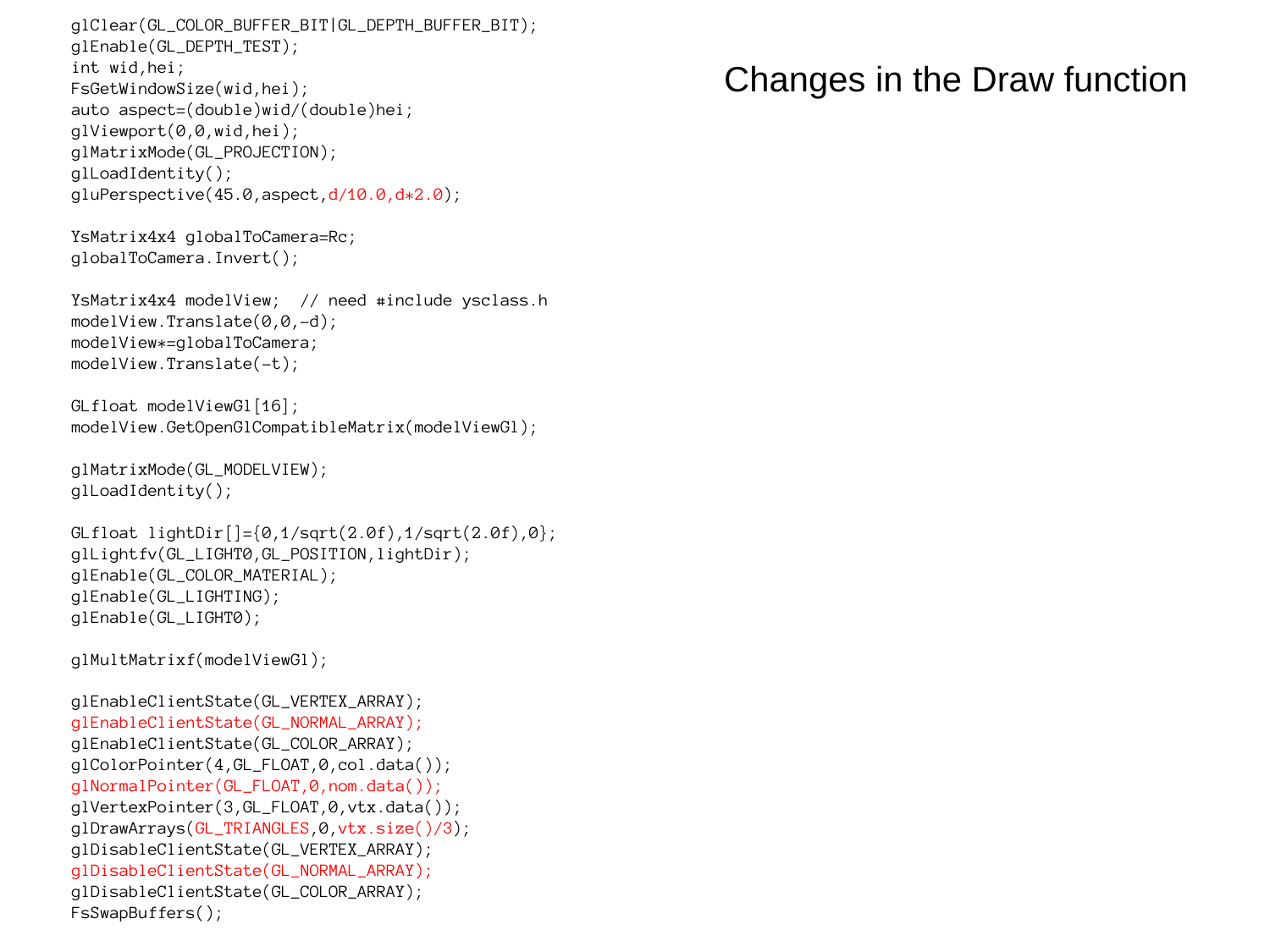

glClear(GL_COLOR_BUFFER_BIT|GL_DEPTH_BUFFER_BIT);
    glEnable(GL_DEPTH_TEST);
    int wid,hei;
    FsGetWindowSize(wid,hei);
    auto aspect=(double)wid/(double)hei;
    glViewport(0,0,wid,hei);
    glMatrixMode(GL_PROJECTION);
    glLoadIdentity();
    gluPerspective(45.0,aspect,d/10.0,d*2.0);

    YsMatrix4x4 globalToCamera=Rc;
    globalToCamera.Invert();

    YsMatrix4x4 modelView;  // need #include ysclass.h
    modelView.Translate(0,0,-d);
    modelView*=globalToCamera;
    modelView.Translate(-t);

    GLfloat modelViewGl[16];
    modelView.GetOpenGlCompatibleMatrix(modelViewGl);

    glMatrixMode(GL_MODELVIEW);
    glLoadIdentity();

    GLfloat lightDir[]={0,1/sqrt(2.0f),1/sqrt(2.0f),0};
    glLightfv(GL_LIGHT0,GL_POSITION,lightDir);
    glEnable(GL_COLOR_MATERIAL);
    glEnable(GL_LIGHTING);
    glEnable(GL_LIGHT0);

    glMultMatrixf(modelViewGl);

    glEnableClientState(GL_VERTEX_ARRAY);
    glEnableClientState(GL_NORMAL_ARRAY);
    glEnableClientState(GL_COLOR_ARRAY);
    glColorPointer(4,GL_FLOAT,0,col.data());
    glNormalPointer(GL_FLOAT,0,nom.data());
    glVertexPointer(3,GL_FLOAT,0,vtx.data());
    glDrawArrays(GL_TRIANGLES,0,vtx.size()/3);
    glDisableClientState(GL_VERTEX_ARRAY);
    glDisableClientState(GL_NORMAL_ARRAY);
    glDisableClientState(GL_COLOR_ARRAY);
    FsSwapBuffers();
# Changes in the Draw function